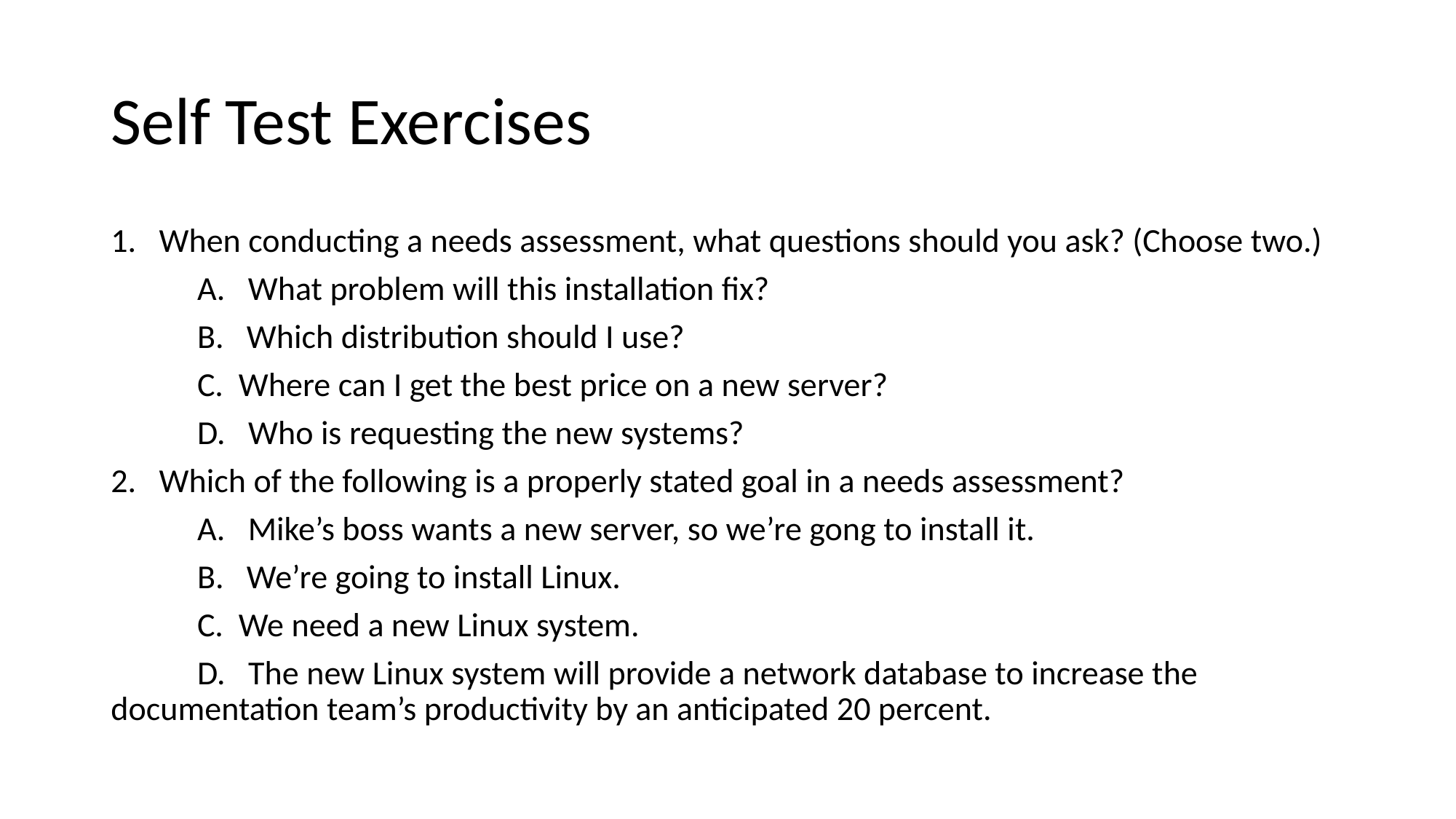

# Self Test Exercises
﻿1.   When conducting a needs assessment, what questions should you ask? (Choose two.)
	A.   What problem will this installation fix?
	B.   Which distribution should I use?
	C.  Where can I get the best price on a new server?
	D.   Who is requesting the new systems?
2.   Which of the following is a properly stated goal in a needs assessment?
	A.   Mike’s boss wants a new server, so we’re gong to install it.
	B.   We’re going to install Linux.
	C.  We need a new Linux system.
	D.   The new Linux system will provide a network database to increase the  	      documentation team’s productivity by an anticipated 20 percent.